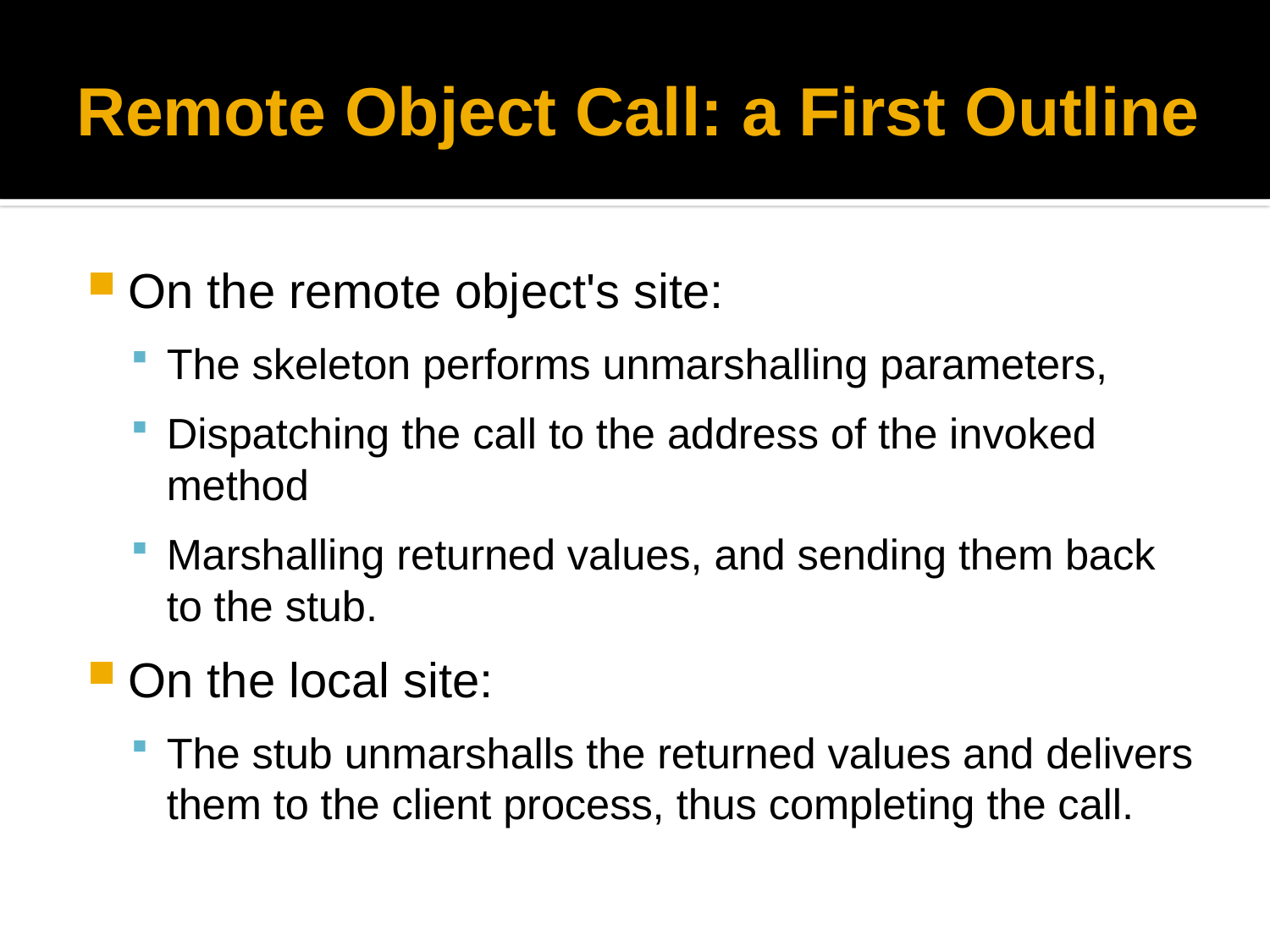

# Remote Object Call: a First Outline
On the remote object's site:
The skeleton performs unmarshalling parameters,
Dispatching the call to the address of the invoked method
Marshalling returned values, and sending them back to the stub.
On the local site:
The stub unmarshalls the returned values and delivers them to the client process, thus completing the call.